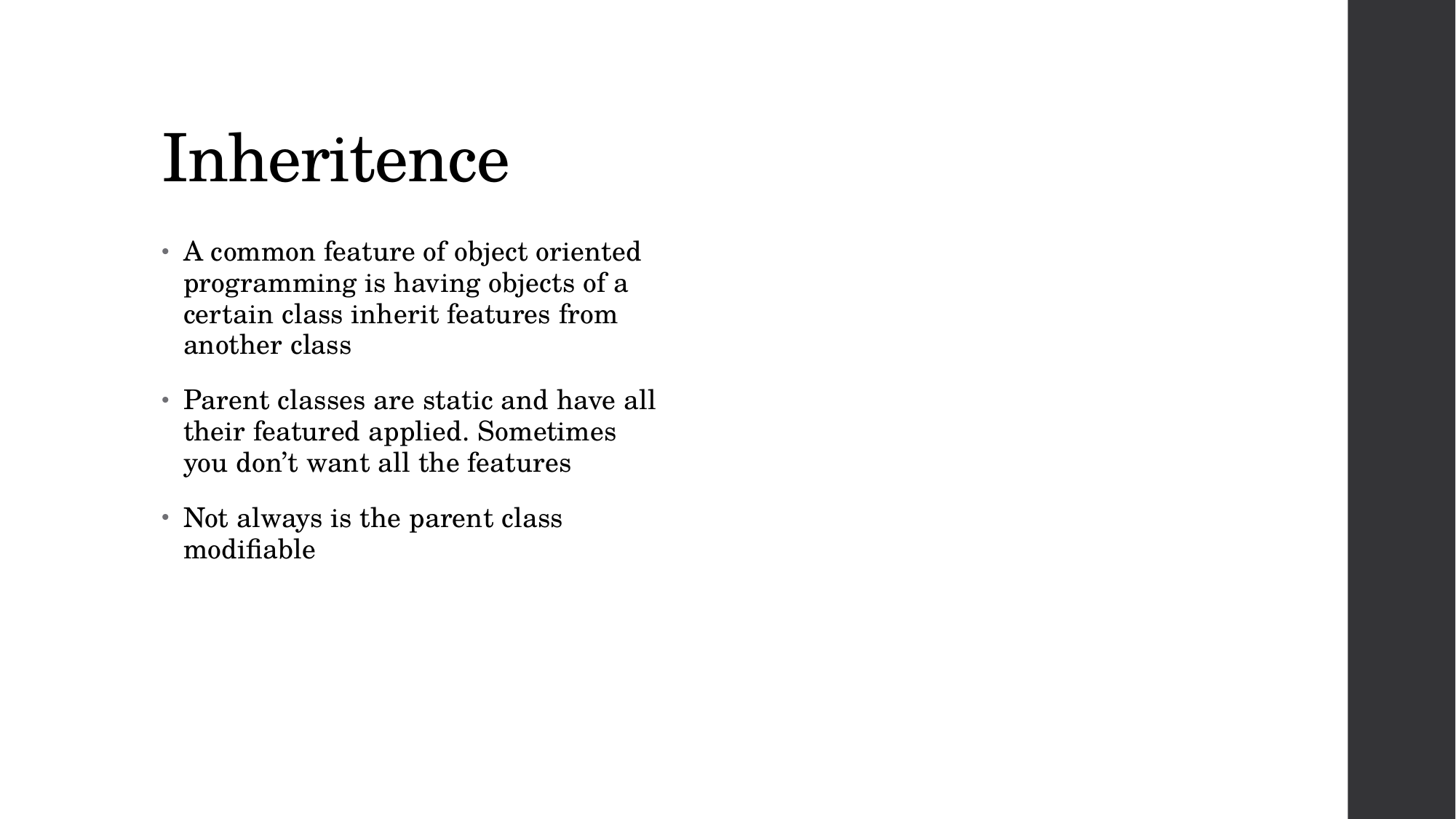

# Inheritence
A common feature of object oriented programming is having objects of a certain class inherit features from another class
Parent classes are static and have all their featured applied. Sometimes you don’t want all the features
Not always is the parent class modifiable